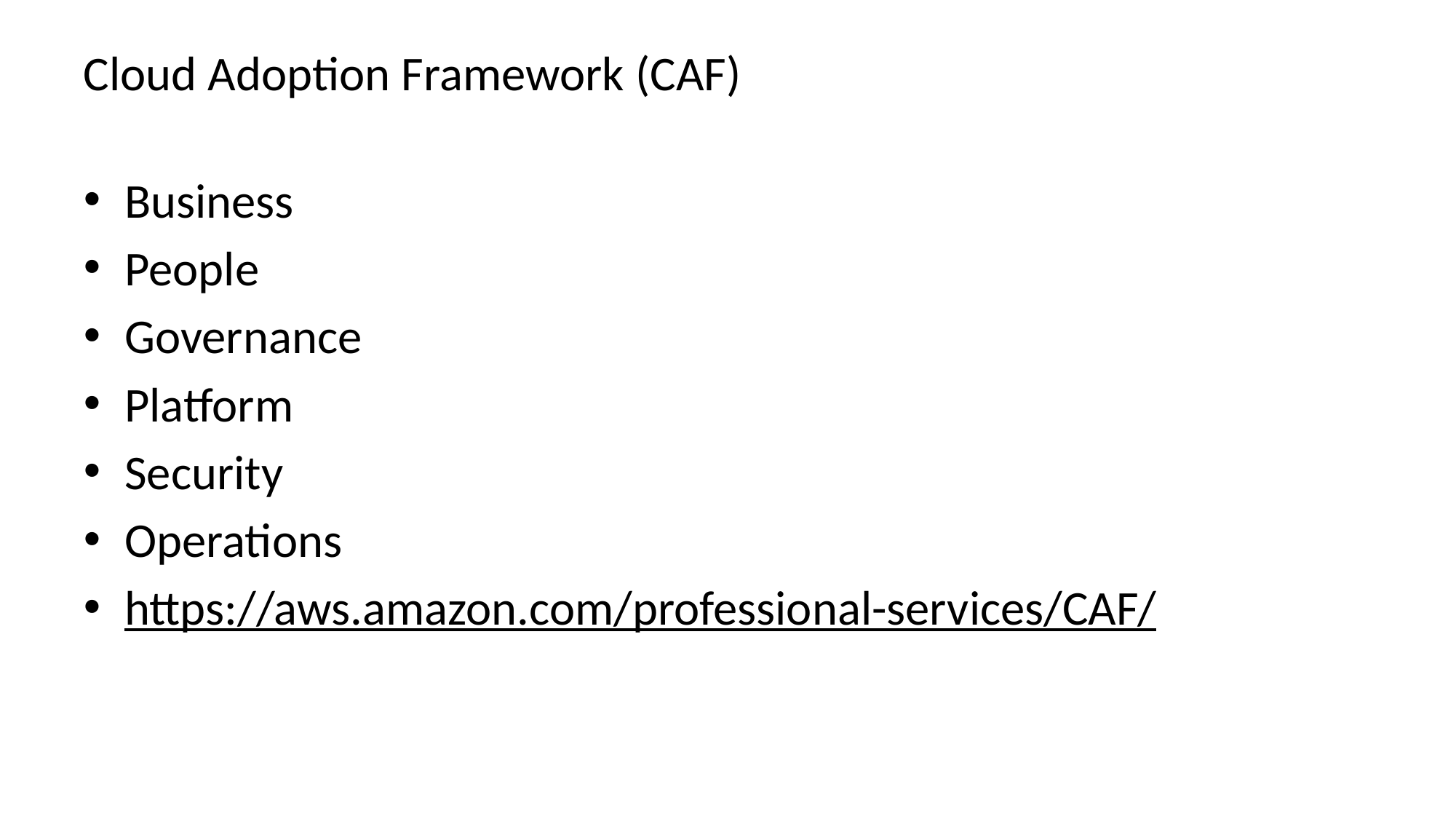

# Cloud Adoption Framework (CAF)
Business
People
Governance
Platform
Security
Operations
https://aws.amazon.com/professional-services/CAF/